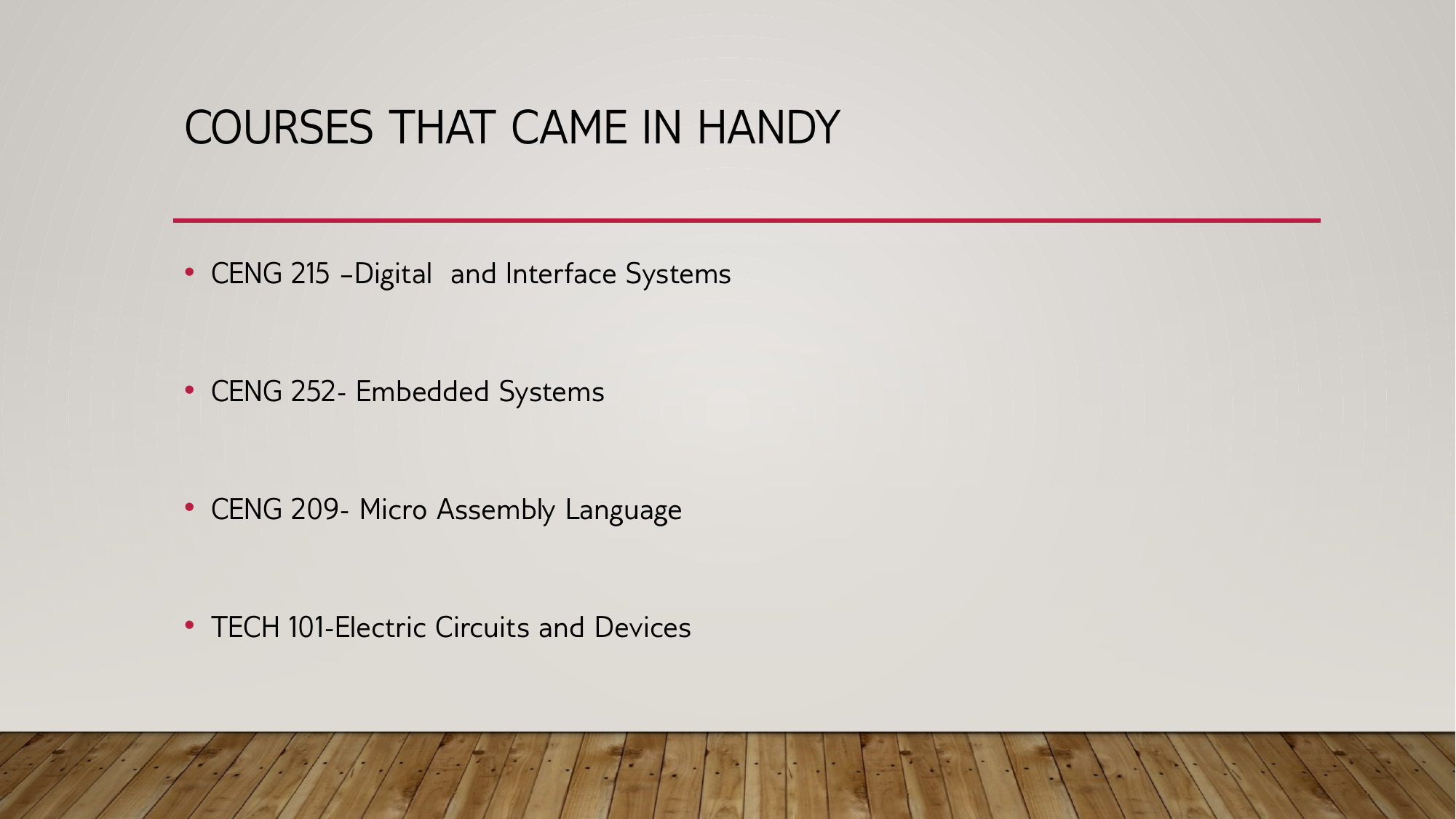

# Courses that came in handy
CENG 215 –Digital  and Interface Systems

CENG 252- Embedded Systems

CENG 209- Micro Assembly Language

TECH 101-Electric Circuits and Devices